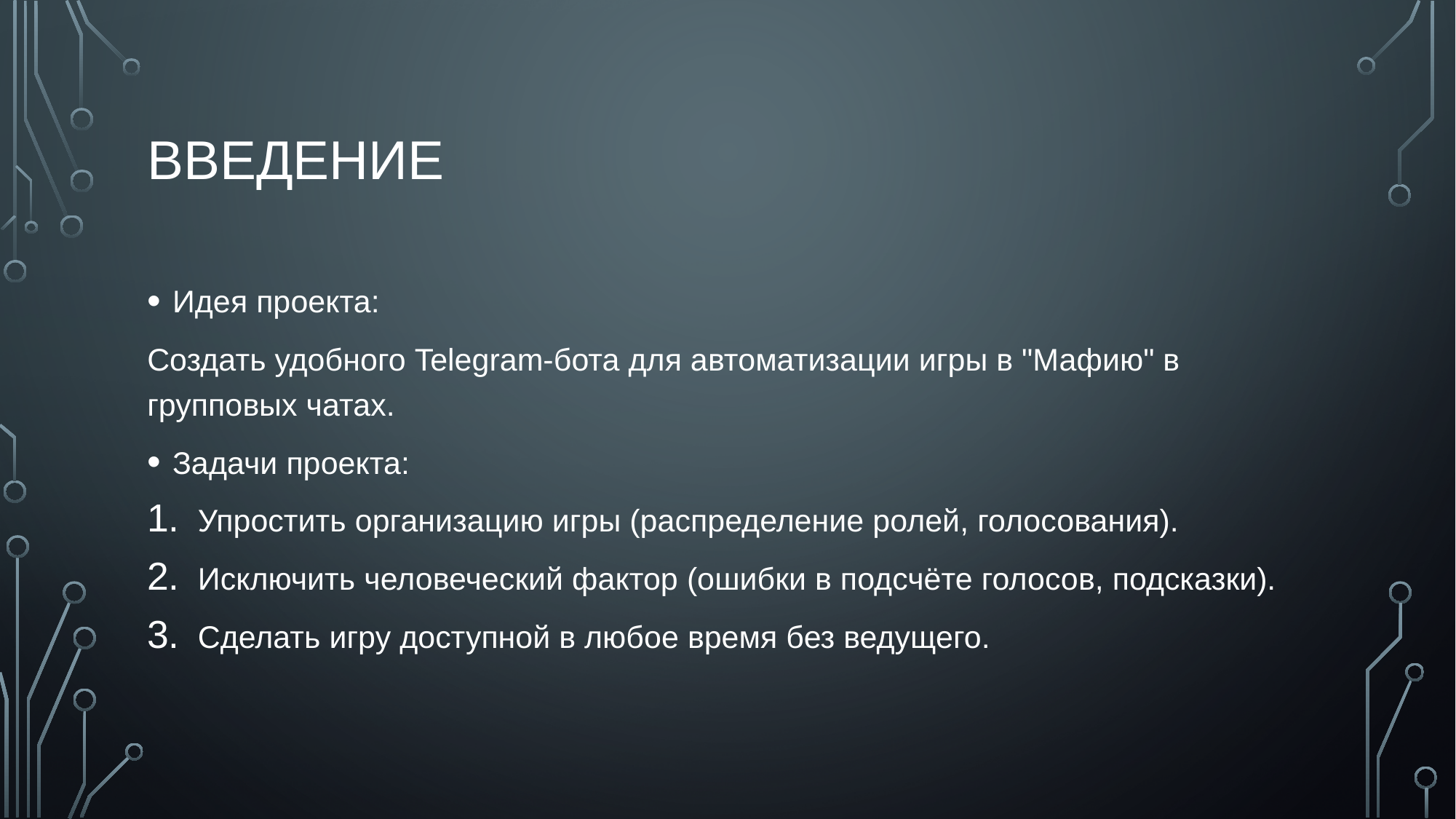

# Введение
Идея проекта:
Создать удобного Telegram-бота для автоматизации игры в "Мафию" в групповых чатах.
Задачи проекта:
Упростить организацию игры (распределение ролей, голосования).
Исключить человеческий фактор (ошибки в подсчёте голосов, подсказки).
Сделать игру доступной в любое время без ведущего.